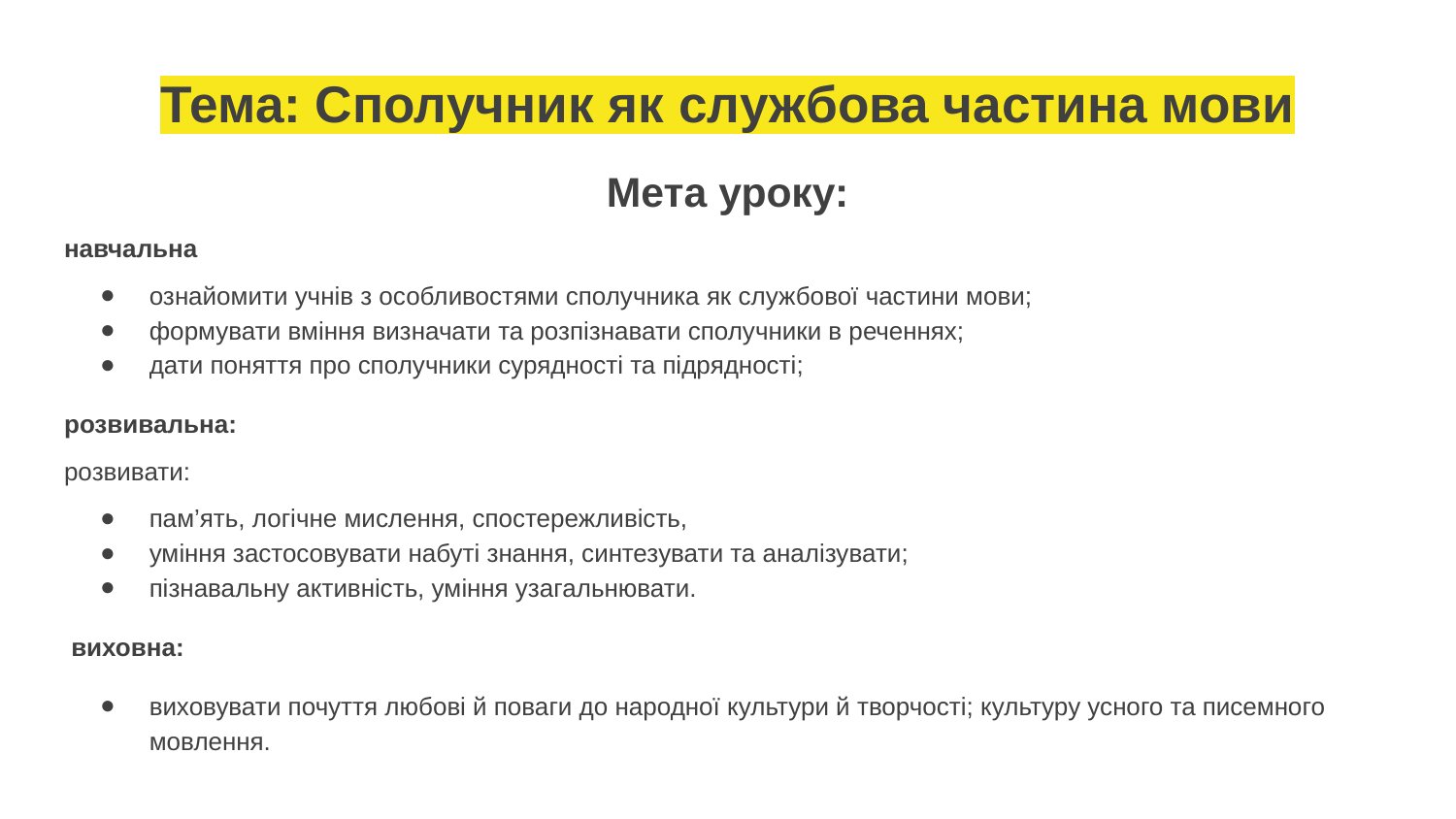

# Тема: Сполучник як службова частина мови

Мета уроку:
навчальна
ознайомити учнів з особливостями сполучника як службової частини мови;
формувати вміння визначати та розпізнавати сполучники в реченнях;
дати поняття про сполучники сурядності та підрядності;
розвивальна:
розвивати:
пам’ять, логічне мислення, спостережливість,
уміння застосовувати набуті знання, синтезувати та аналізувати;
пізнавальну активність, уміння узагальнювати.
 виховна:
виховувати почуття любові й поваги до народної культури й творчості; культуру усного та писемного мовлення.